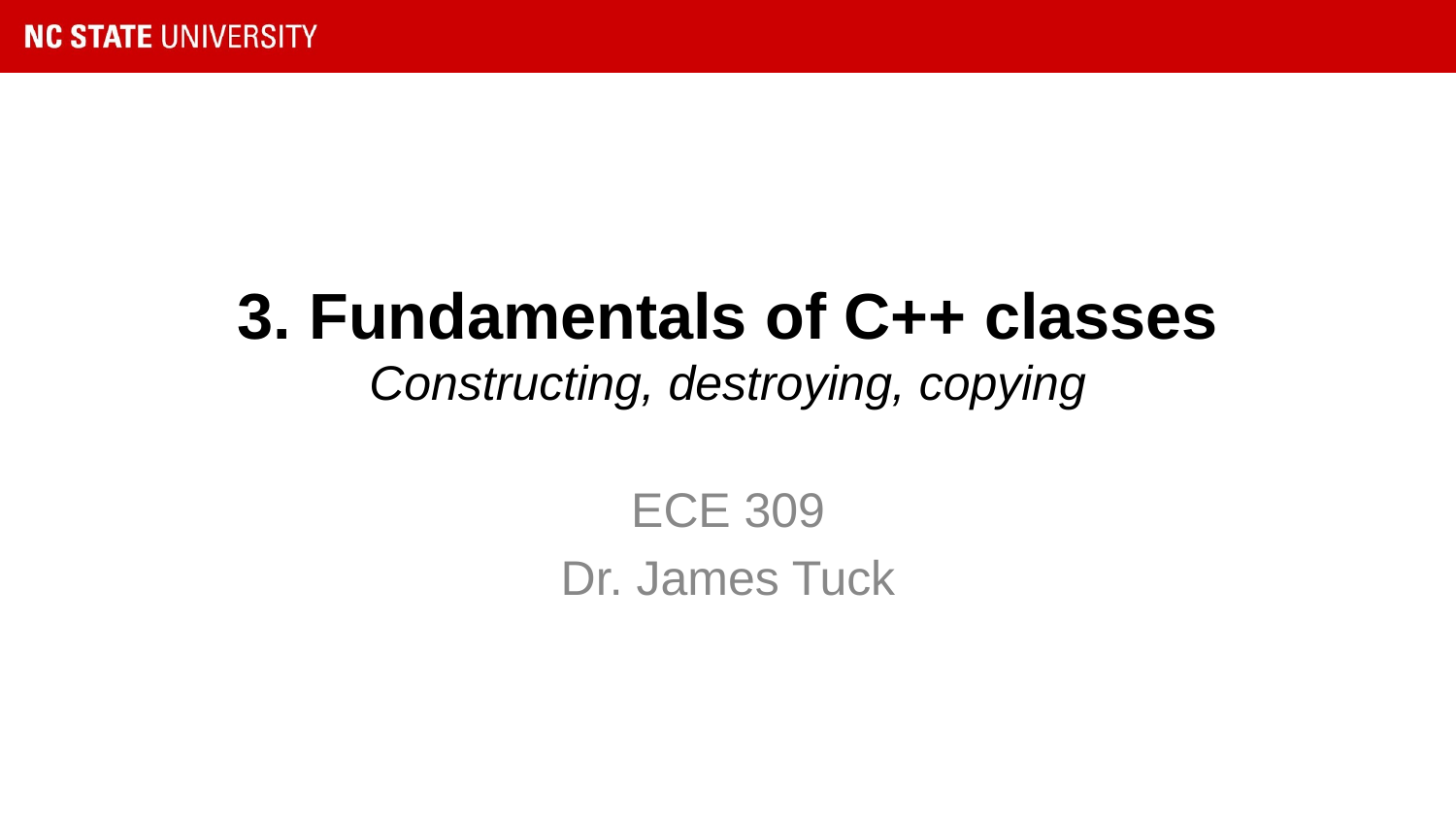

# 3. Fundamentals of C++ classes
Constructing, destroying, copying
ECE 309
Dr. James Tuck